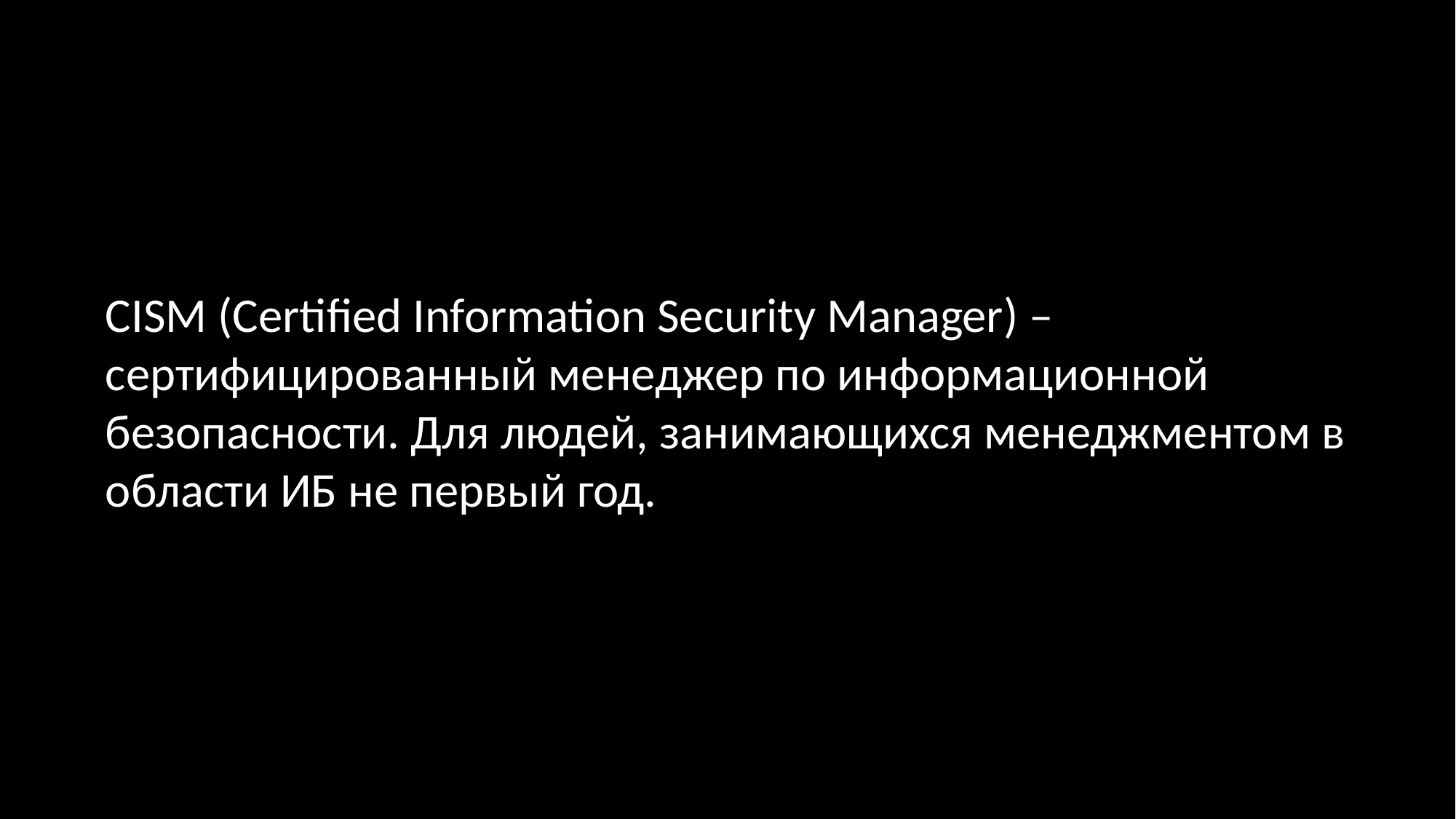

CISM (Certified Information Security Manager) – сертифицированный менеджер по информационной безопасности. Для людей, занимающихся менеджментом в области ИБ не первый год.